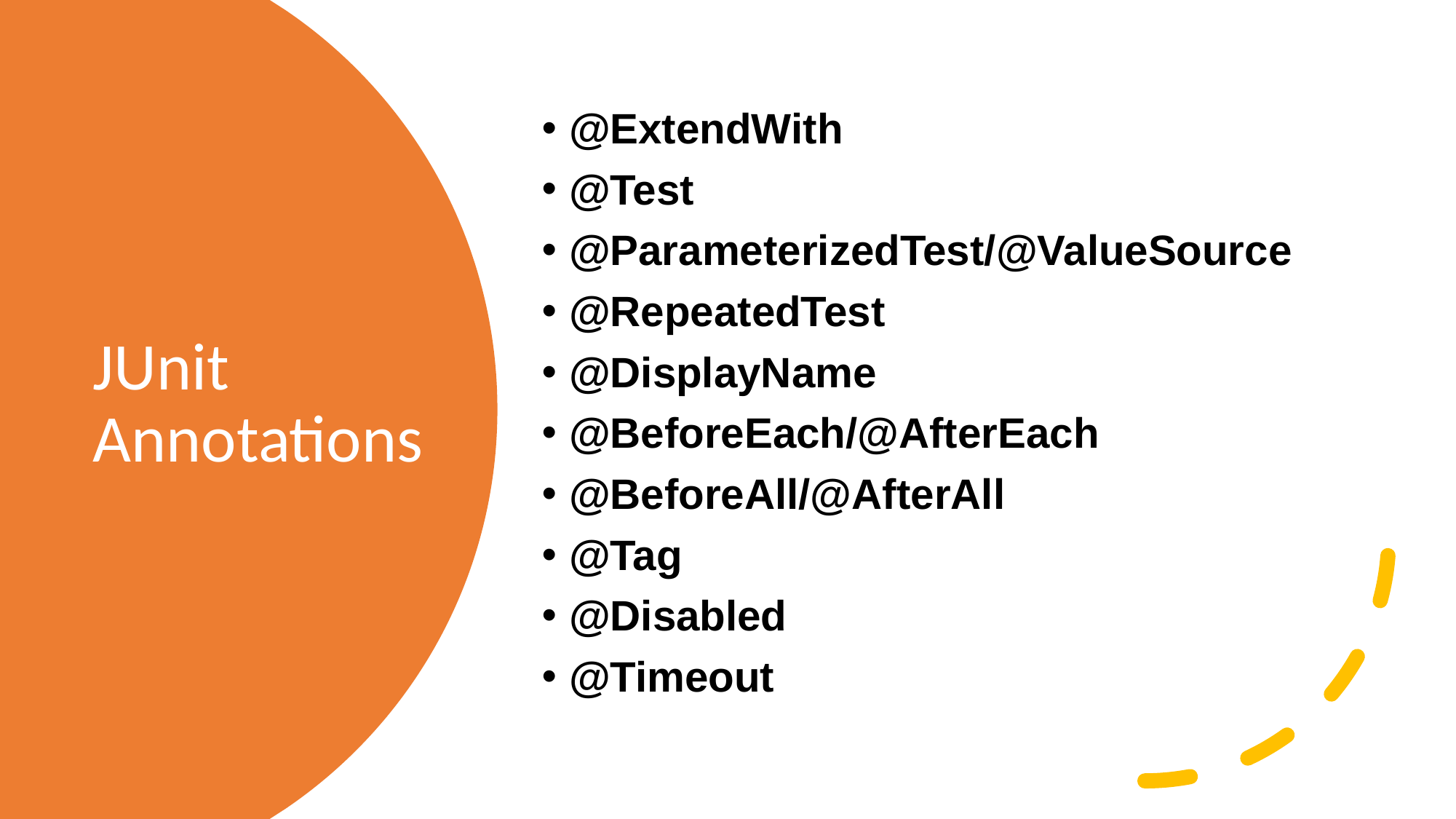

@ExtendWith
@Test
@ParameterizedTest/@ValueSource
@RepeatedTest
@DisplayName
@BeforeEach/@AfterEach
@BeforeAll/@AfterAll
@Tag
@Disabled
@Timeout
# JUnit Annotations